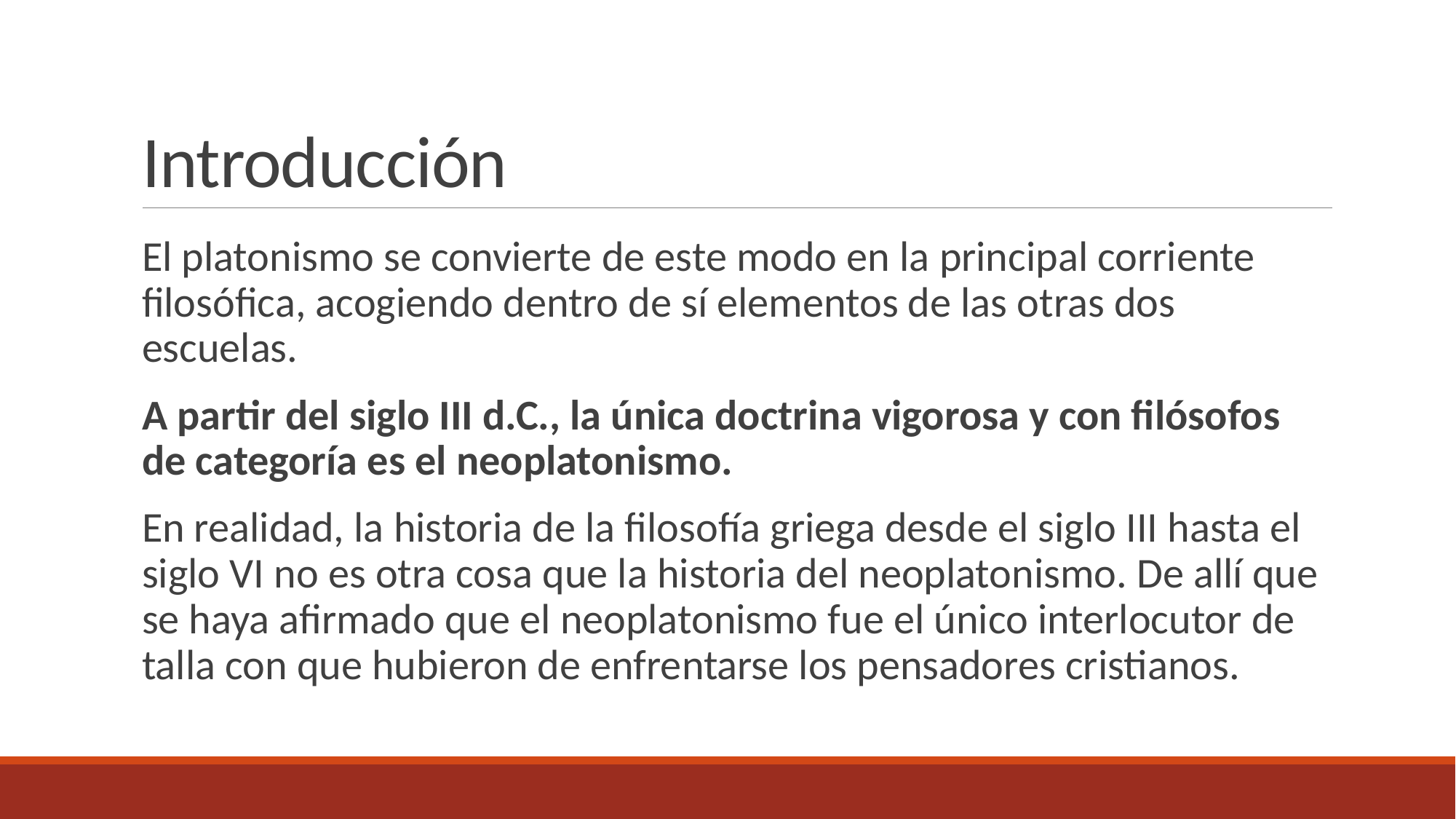

# Introducción
El platonismo se convierte de este modo en la principal corriente filosófica, acogiendo dentro de sí elementos de las otras dos escuelas.
A partir del siglo III d.C., la única doctrina vigorosa y con filósofos de categoría es el neoplatonismo.
En realidad, la historia de la filosofía griega desde el siglo III hasta el siglo VI no es otra cosa que la historia del neoplatonismo. De allí que se haya afirmado que el neoplatonismo fue el único interlocutor de talla con que hubieron de enfrentarse los pensadores cristianos.